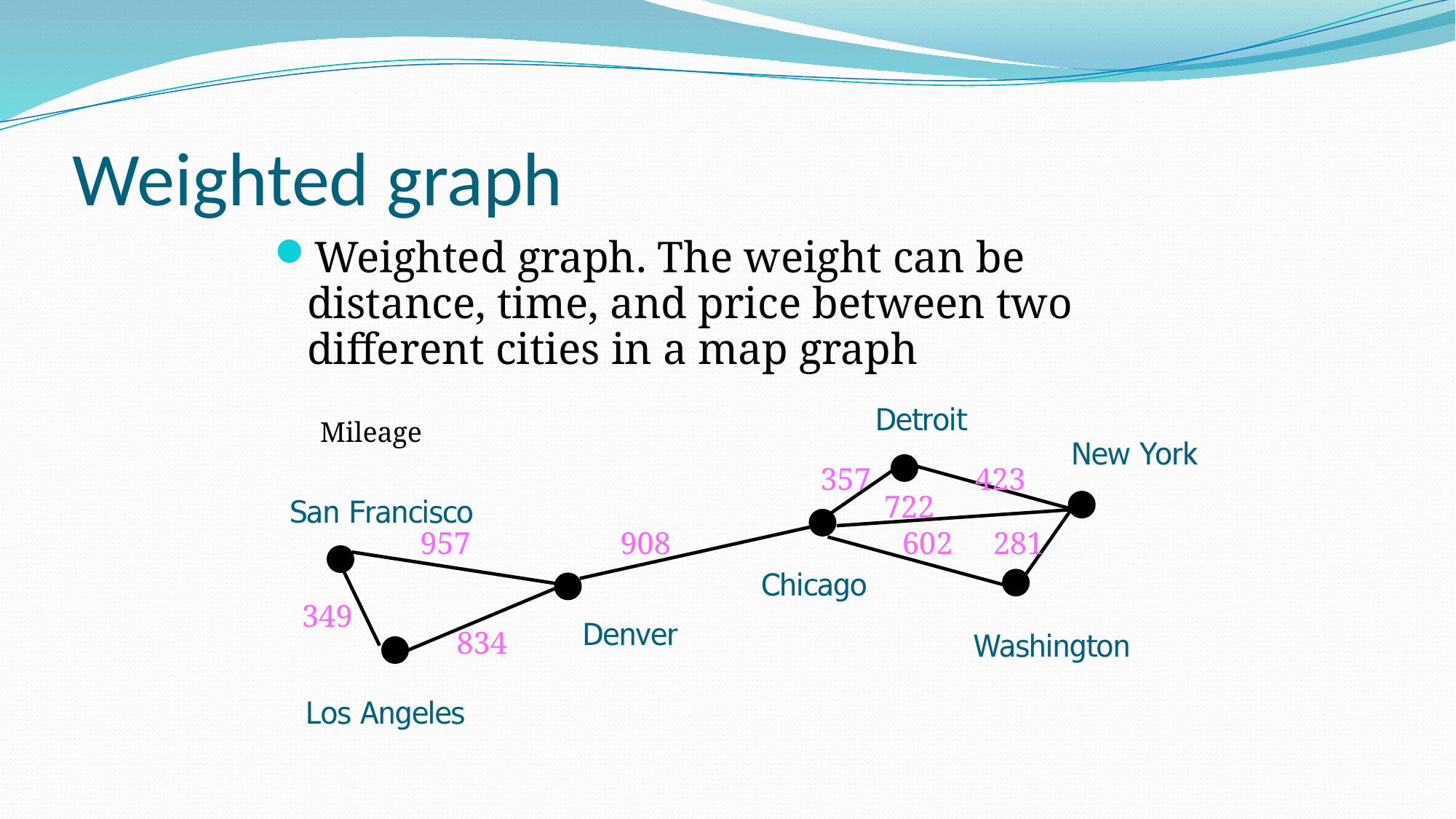

# Weighted graph
Weighted graph. The weight can be distance, time, and price between two different cities in a map graph
Detroit
New York

San Francisco

Chicago

Denver
Washington

Los Angeles
Mileage
357
423
722
957
908
602
281
349
834